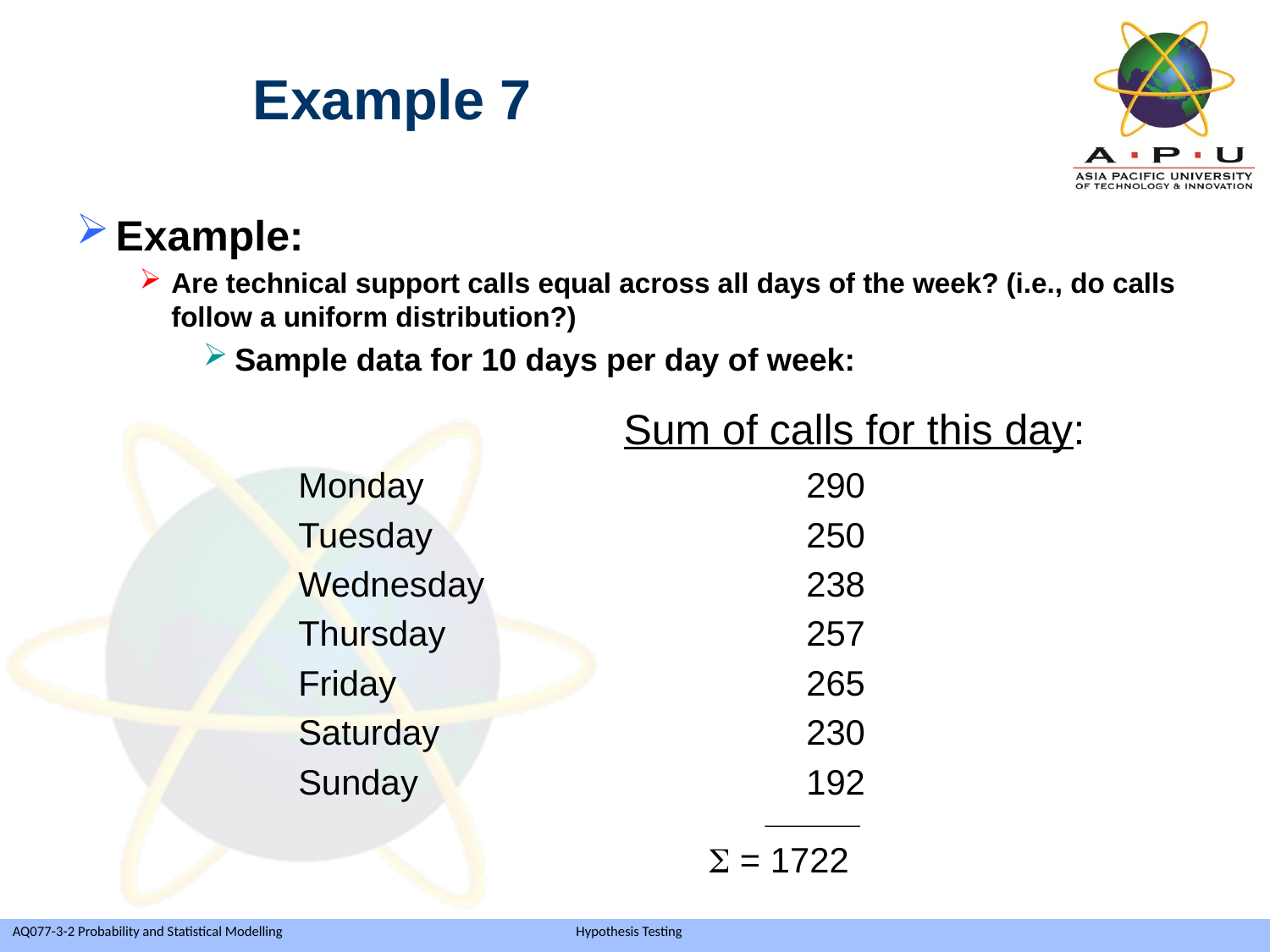

Example 7
Example:
Are technical support calls equal across all days of the week? (i.e., do calls follow a uniform distribution?)
Sample data for 10 days per day of week:
					Sum of calls for this day:
		Monday		    		290
		Tuesday		    	250
		Wednesday		    	238
		Thursday		    	257
		Friday			    	265
		Saturday		    	230
		Sunday		    		192

Σ = 1722